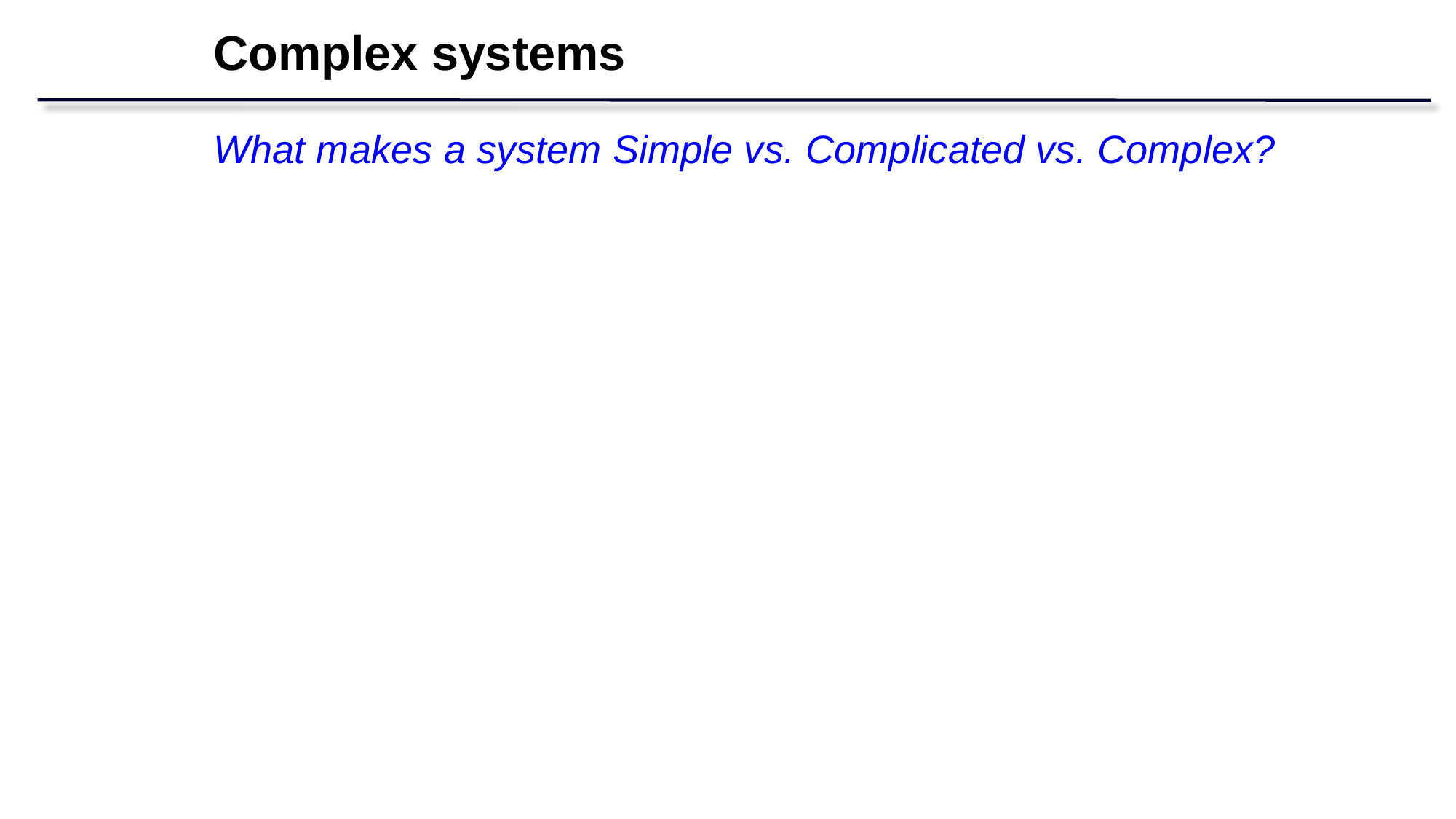

Complex systems

What makes a system Simple vs. Complicated vs. Complex?